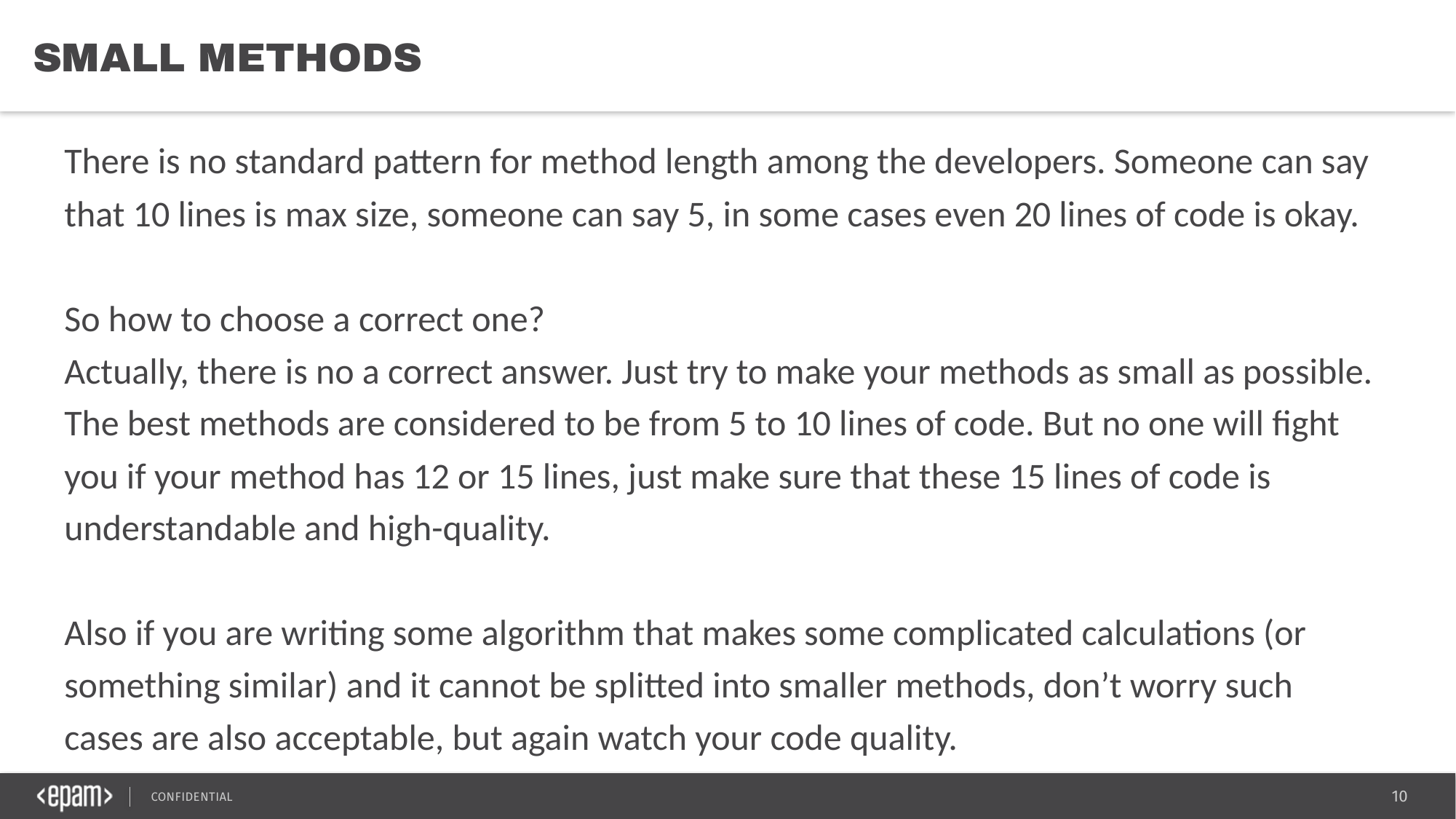

SMALL METHODS

There is no standard pattern for method length among the developers. Someone can say that 10 lines is max size, someone can say 5, in some cases even 20 lines of code is okay.

So how to choose a correct one?
Actually, there is no a correct answer. Just try to make your methods as small as possible. The best methods are considered to be from 5 to 10 lines of code. But no one will fight you if your method has 12 or 15 lines, just make sure that these 15 lines of code is understandable and high-quality.

Also if you are writing some algorithm that makes some complicated calculations (or something similar) and it cannot be splitted into smaller methods, don’t worry such cases are also acceptable, but again watch your code quality.